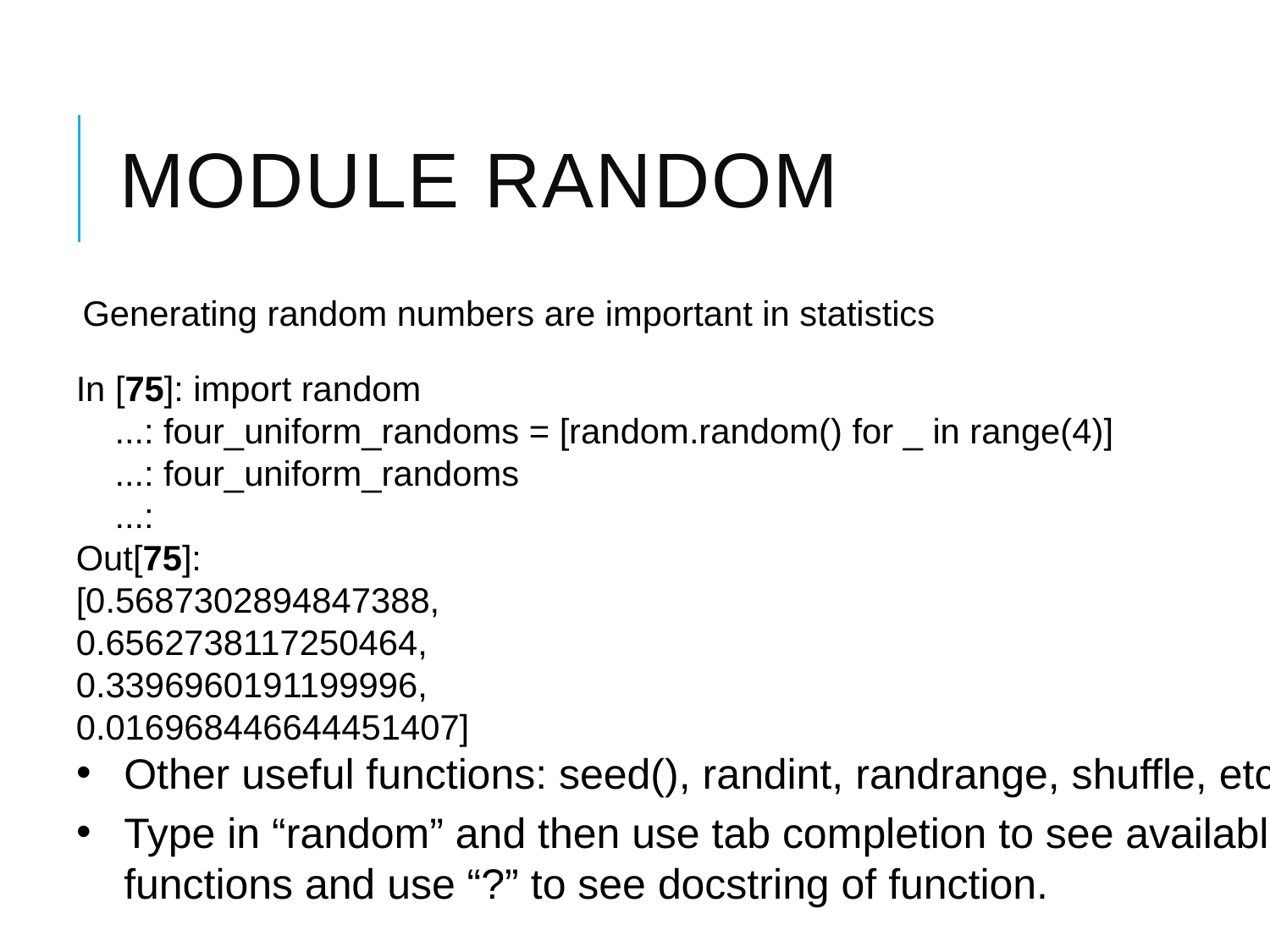

# Module random

Generating random numbers are important in statistics
In [75]: import random
    ...: four_uniform_randoms = [random.random() for _ in range(4)]
    ...: four_uniform_randoms
    ...:
Out[75]:
[0.5687302894847388,
0.6562738117250464,
0.3396960191199996,
0.016968446644451407]
Other useful functions: seed(), randint, randrange, shuffle, etc.
Type in “random” and then use tab completion to see available functions and use “?” to see docstring of function.